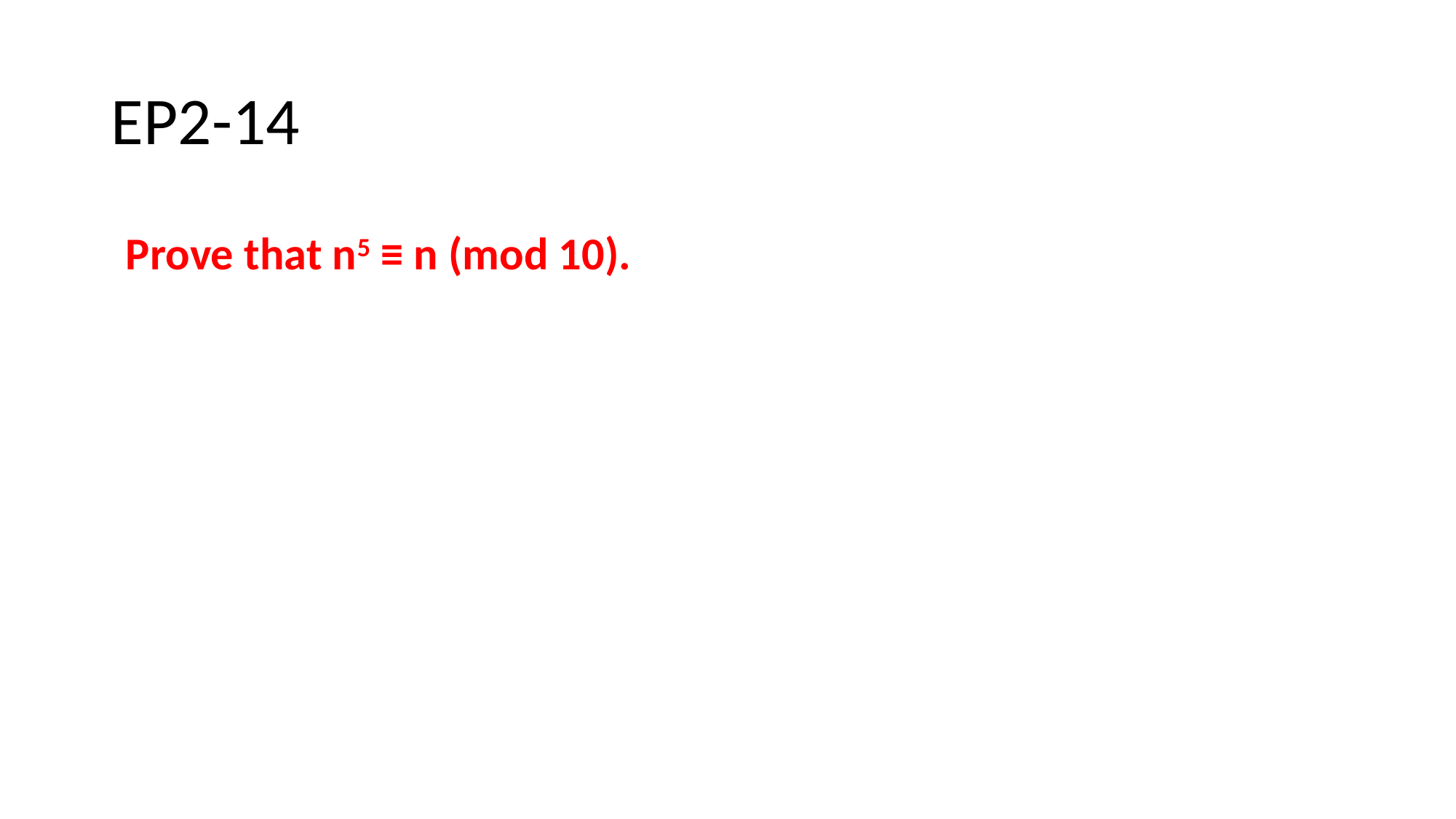

# EP2-14
Prove that n5 ≡ n (mod 10).